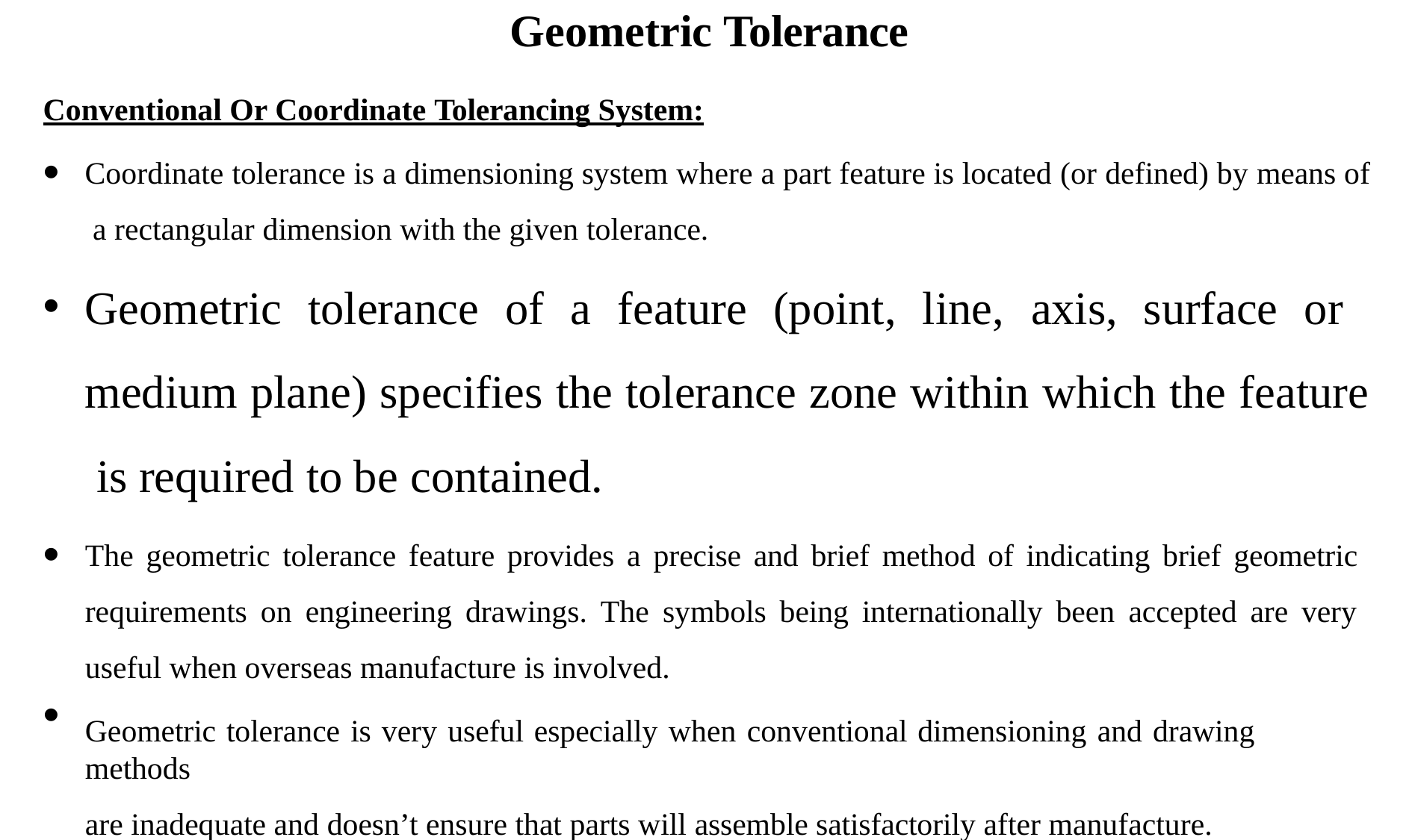

# Geometric Tolerance
Conventional Or Coordinate Tolerancing System:
Coordinate tolerance is a dimensioning system where a part feature is located (or defined) by means of  a rectangular dimension with the given tolerance.
Geometric tolerance of a feature (point, line, axis, surface or  medium plane) specifies the tolerance zone within which the feature  is required to be contained.
The geometric tolerance feature provides a precise and brief method of indicating brief geometric  requirements on engineering drawings. The symbols being internationally been accepted are very  useful when overseas manufacture is involved.
Geometric tolerance is very useful especially when conventional dimensioning and drawing methods
are inadequate and doesn’t ensure that parts will assemble satisfactorily after manufacture.
•